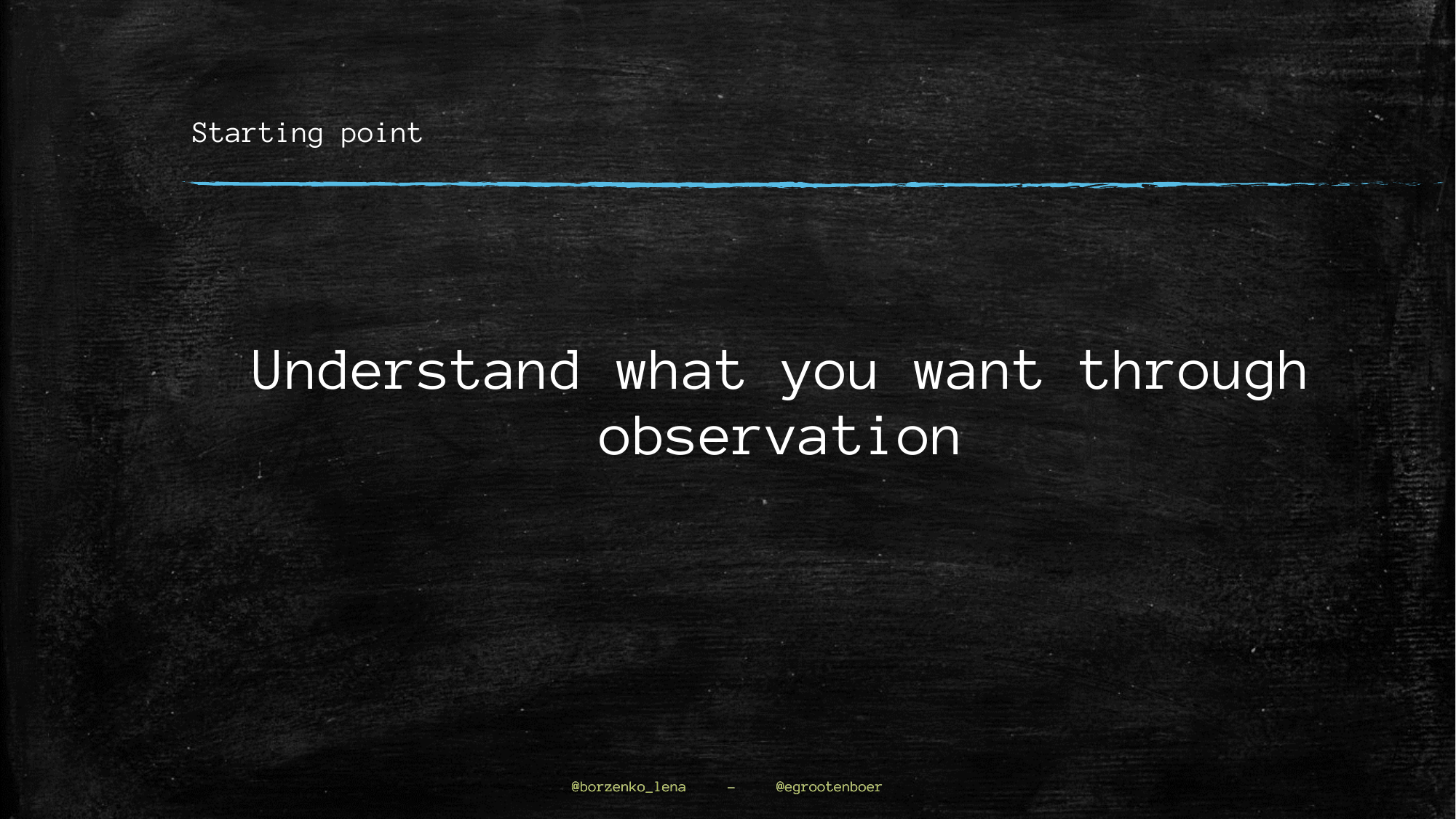

# Starting point
Understand what you want through observation